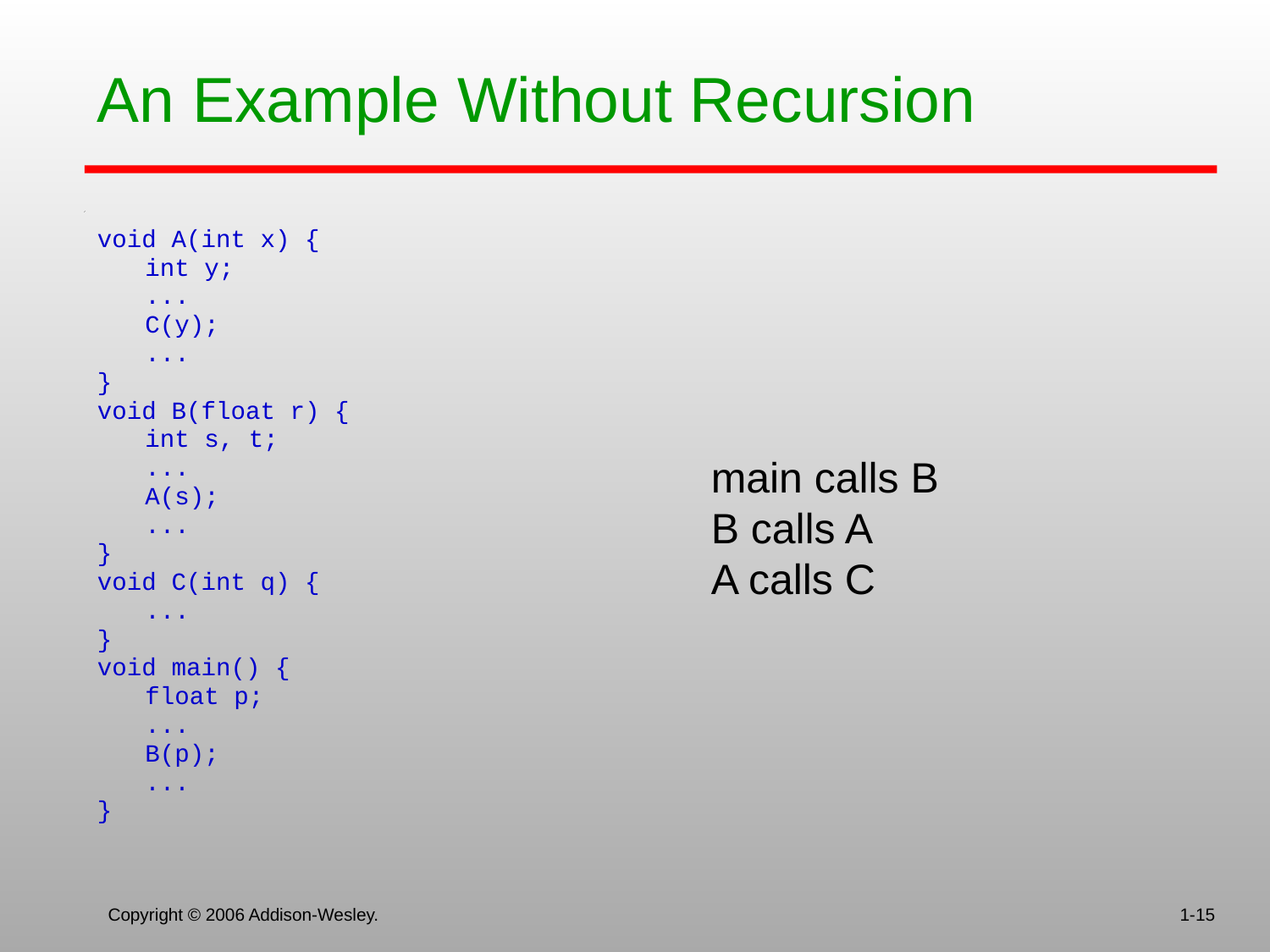

# An Example Without Recursion
void A(int x) {
	int y;
	...
	C(y);
	...
}
void B(float r) {
	int s, t;
	...
	A(s);
	...
}
void C(int q) {
	...
}
void main() {
	float p;
	...
	B(p);
	...
}

main calls B
B calls A
A calls C

Copyright © 2006 Addison-Wesley.
1-15